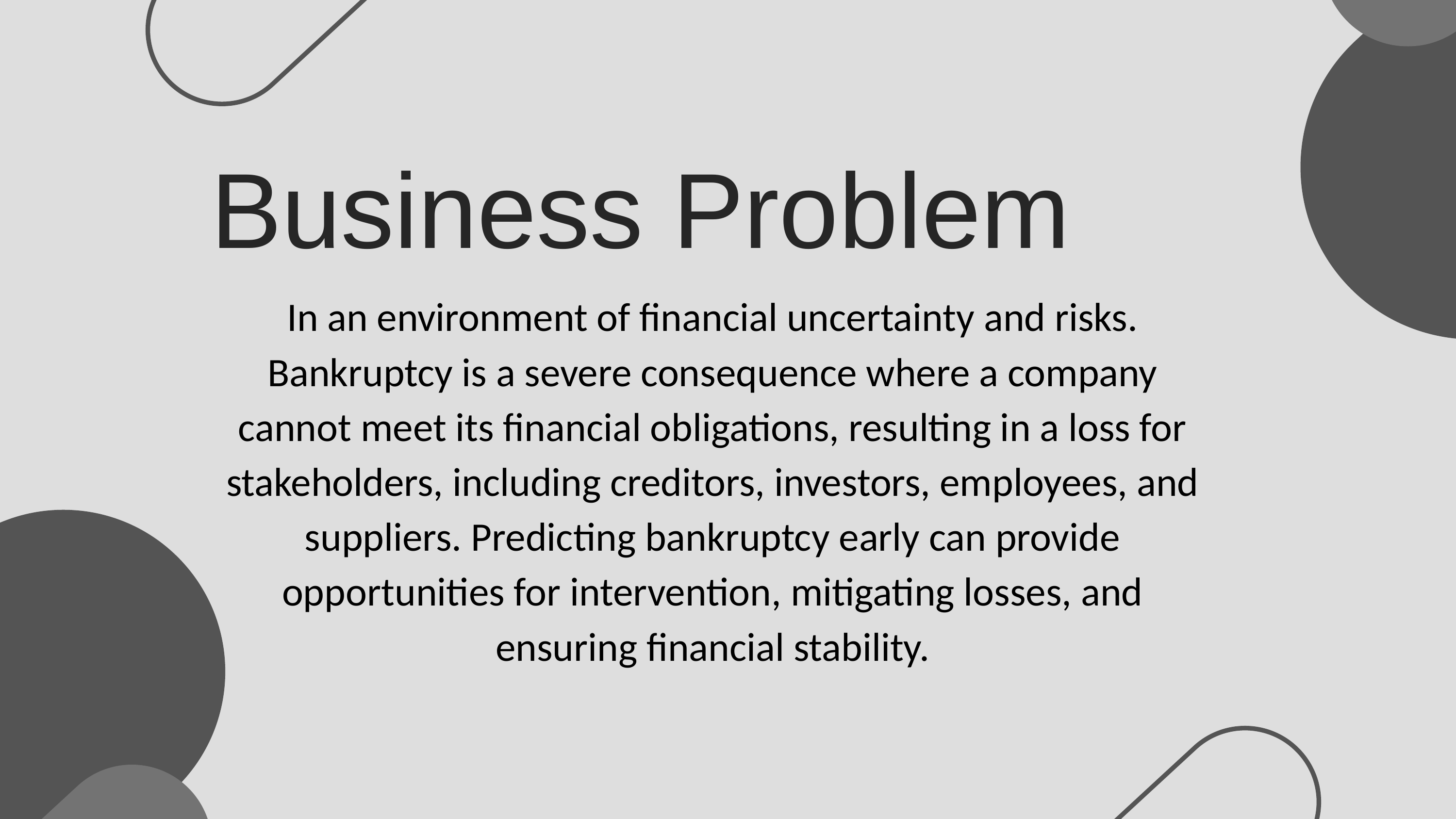

Business Problem
In an environment of financial uncertainty and risks. Bankruptcy is a severe consequence where a company cannot meet its financial obligations, resulting in a loss for stakeholders, including creditors, investors, employees, and suppliers. Predicting bankruptcy early can provide opportunities for intervention, mitigating losses, and ensuring financial stability.